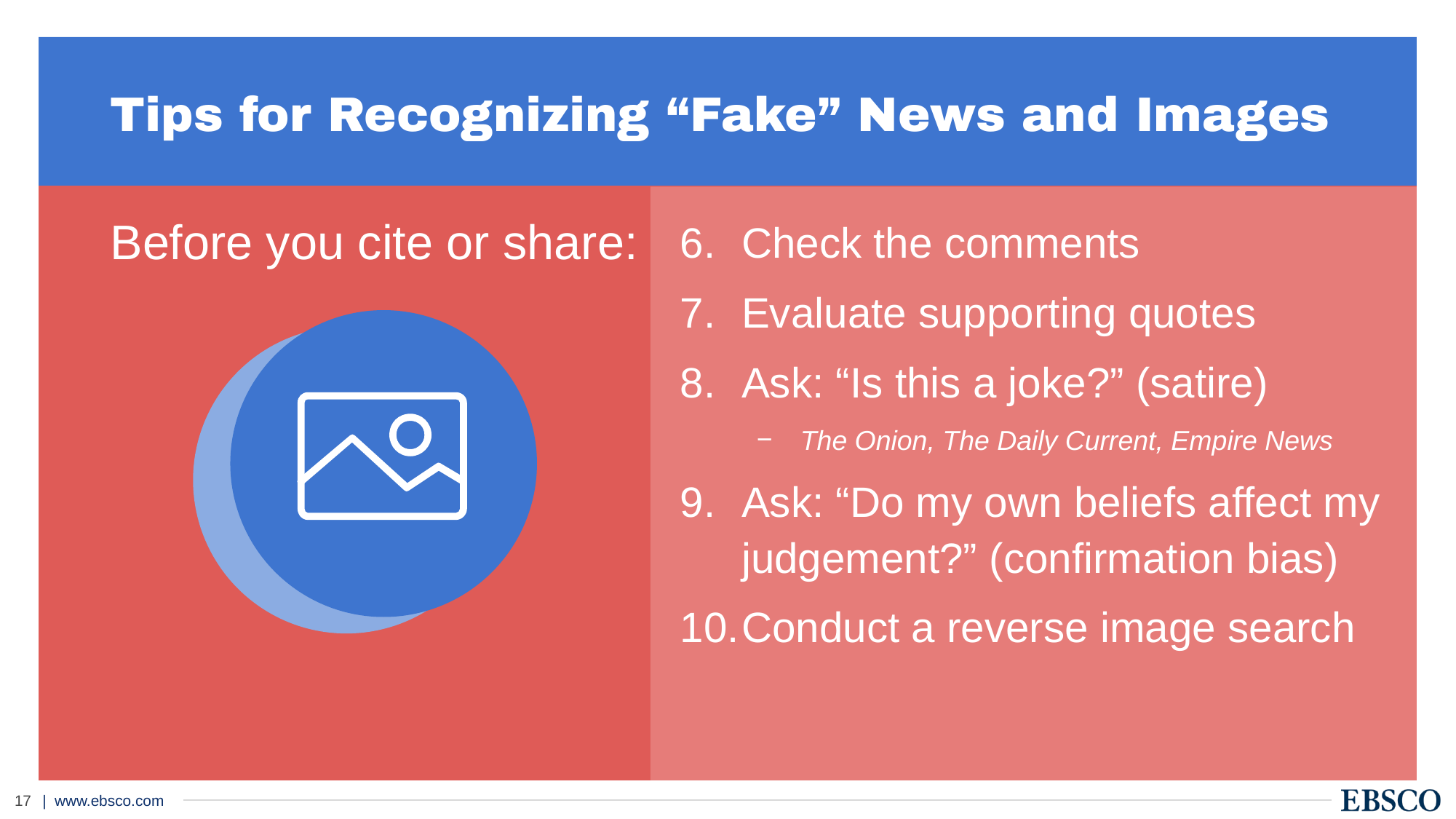

# Tips for Recognizing “Fake” News and Images Before you cite or share:

Check the comments
Evaluate supporting quotes
Ask: “Is this a joke?” (satire)
The Onion, The Daily Current, Empire News
Ask: “Do my own beliefs affect my judgement?” (confirmation bias)
Conduct a reverse image search